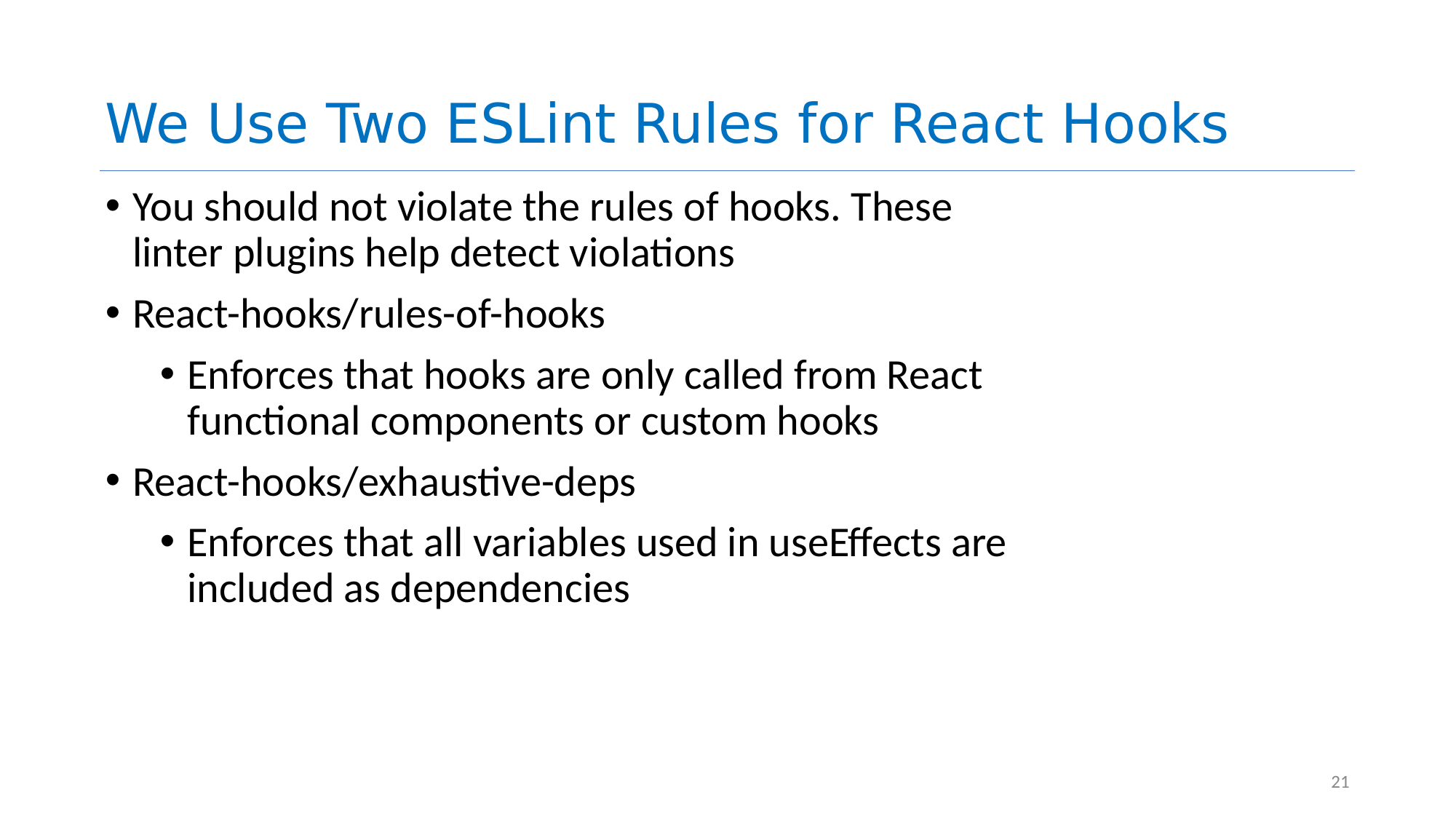

# We Use Two ESLint Rules for React Hooks
You should not violate the rules of hooks. These linter plugins help detect violations
React-hooks/rules-of-hooks
Enforces that hooks are only called from React functional components or custom hooks
React-hooks/exhaustive-deps
Enforces that all variables used in useEffects are included as dependencies
21